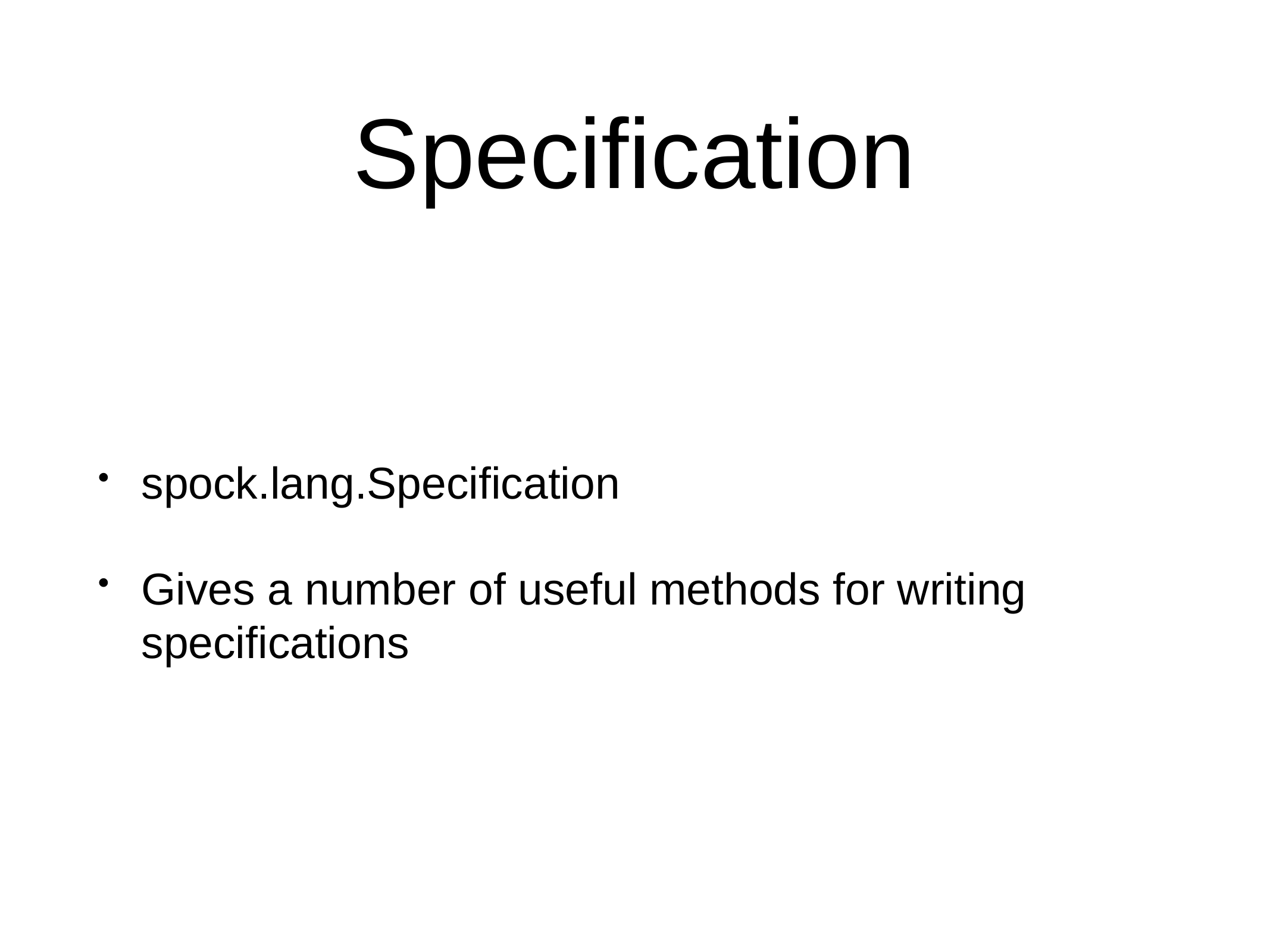

# Specification
spock.lang.Specification
Gives a number of useful methods for writing specifications